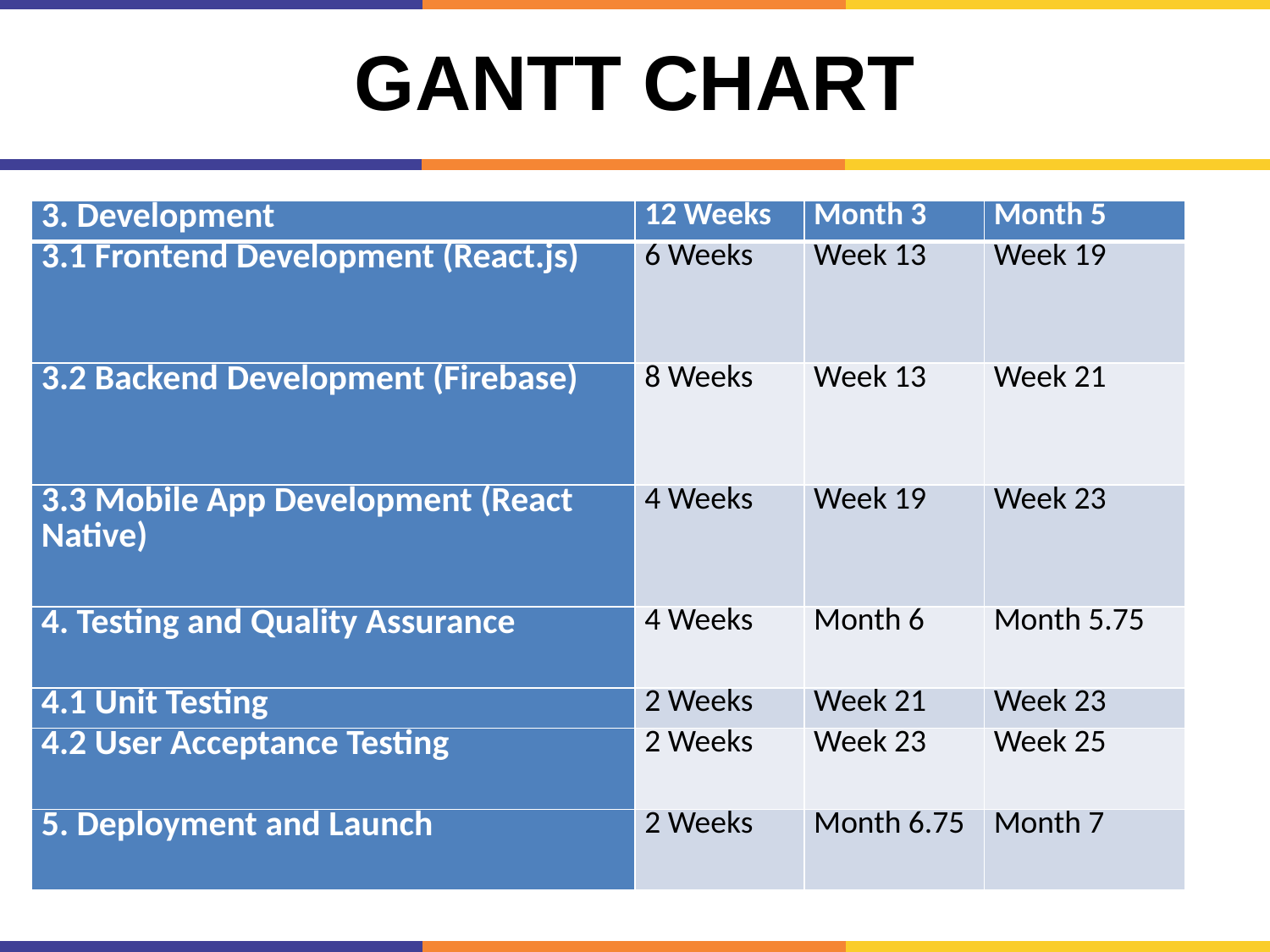

# Gantt Chart
| 3. Development | 12 Weeks | Month 3 | Month 5 |
| --- | --- | --- | --- |
| 3.1 Frontend Development (React.js) | 6 Weeks | Week 13 | Week 19 |
| 3.2 Backend Development (Firebase) | 8 Weeks | Week 13 | Week 21 |
| 3.3 Mobile App Development (React Native) | 4 Weeks | Week 19 | Week 23 |
| 4. Testing and Quality Assurance | 4 Weeks | Month 6 | Month 5.75 |
| 4.1 Unit Testing | 2 Weeks | Week 21 | Week 23 |
| 4.2 User Acceptance Testing | 2 Weeks | Week 23 | Week 25 |
| 5. Deployment and Launch | 2 Weeks | Month 6.75 | Month 7 |